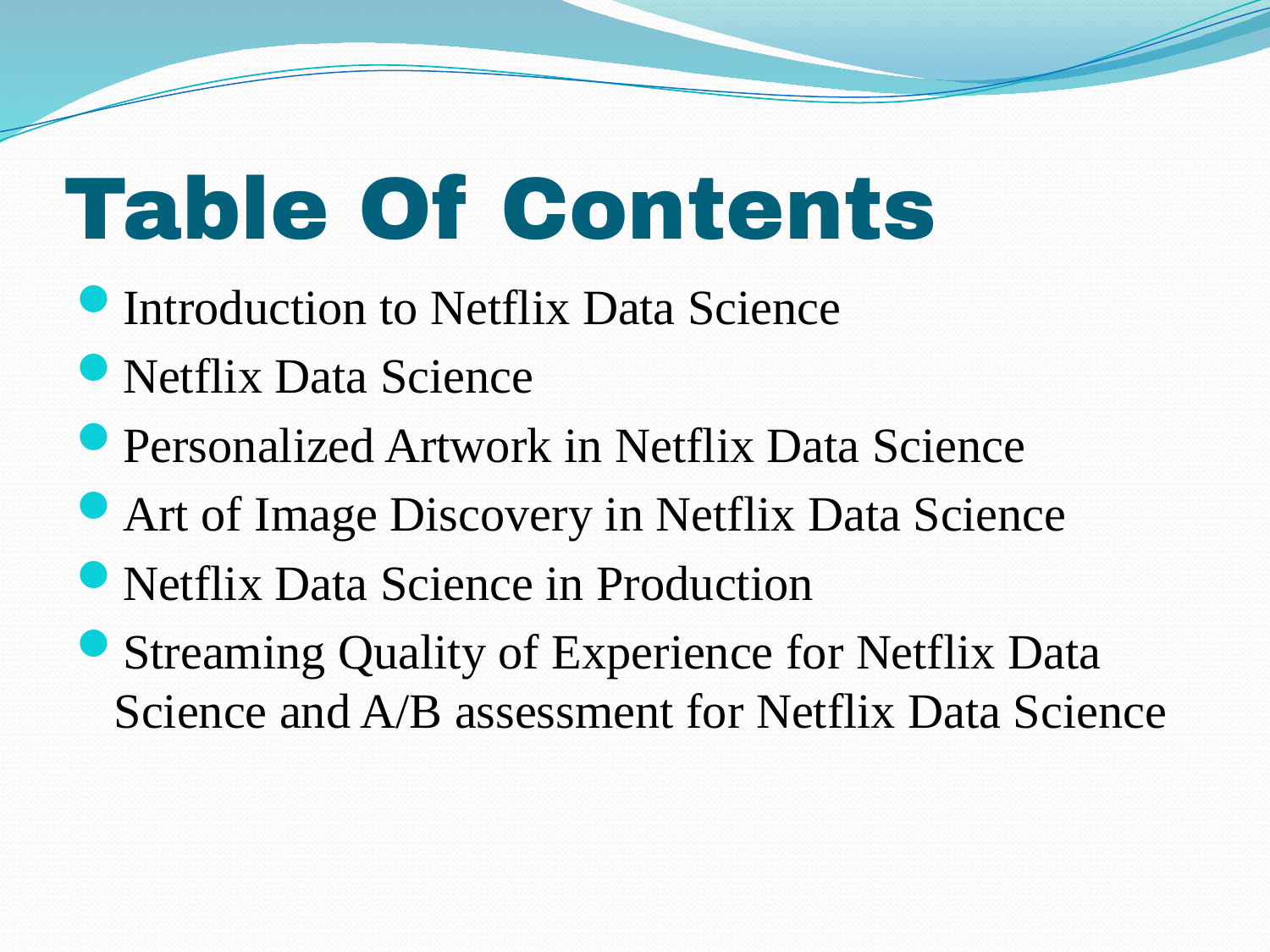

# Table Of Contents
Introduction to Netflix Data Science
Netflix Data Science
Personalized Artwork in Netflix Data Science
Art of Image Discovery in Netflix Data Science
Netflix Data Science in Production
Streaming Quality of Experience for Netflix Data Science and A/B assessment for Netflix Data Science